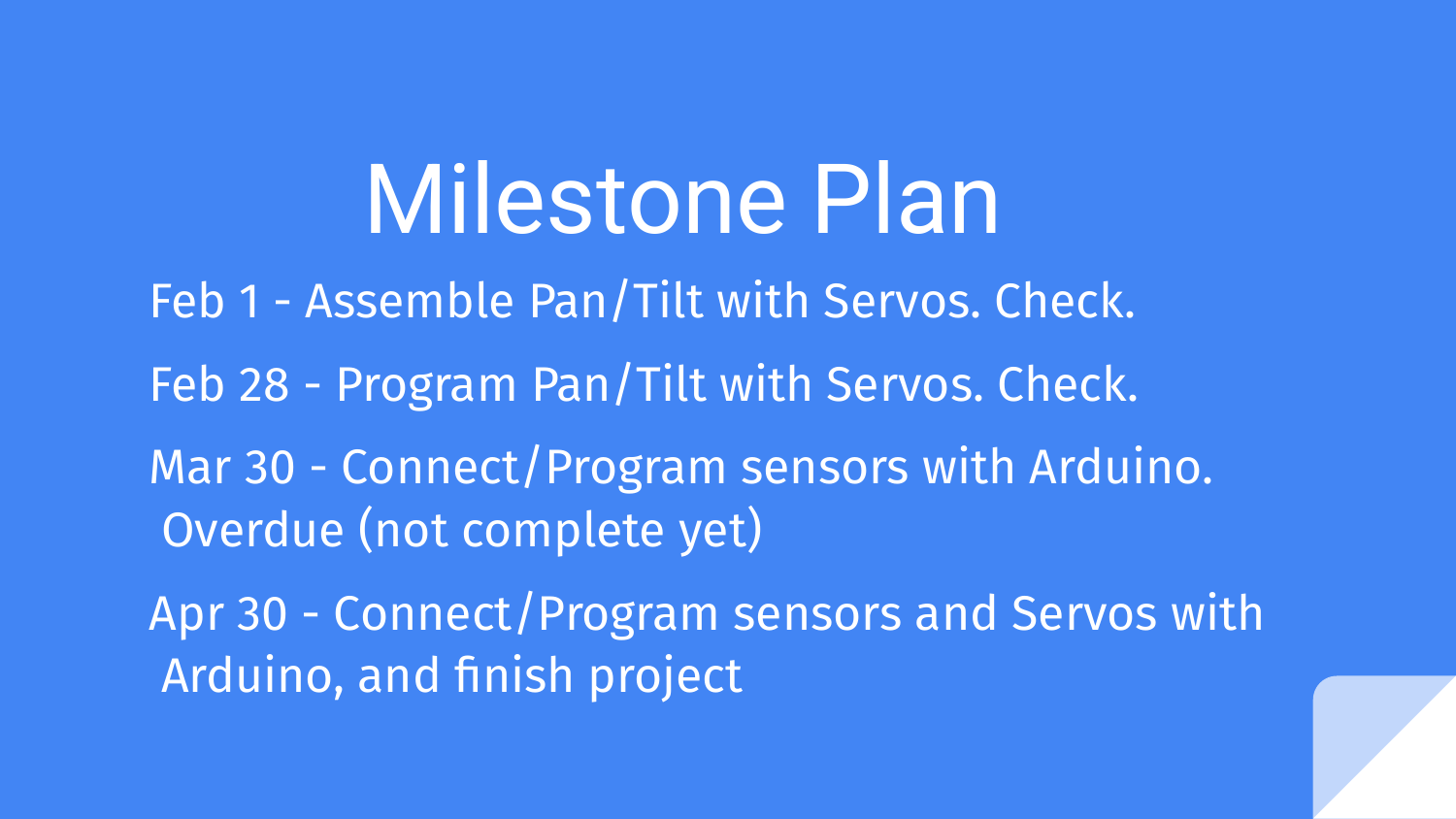

# Milestone Plan
Feb 1 - Assemble Pan/Tilt with Servos. Check.
Feb 28 - Program Pan/Tilt with Servos. Check.
Mar 30 - Connect/Program sensors with Arduino. Overdue (not complete yet)
Apr 30 - Connect/Program sensors and Servos with Arduino, and finish project